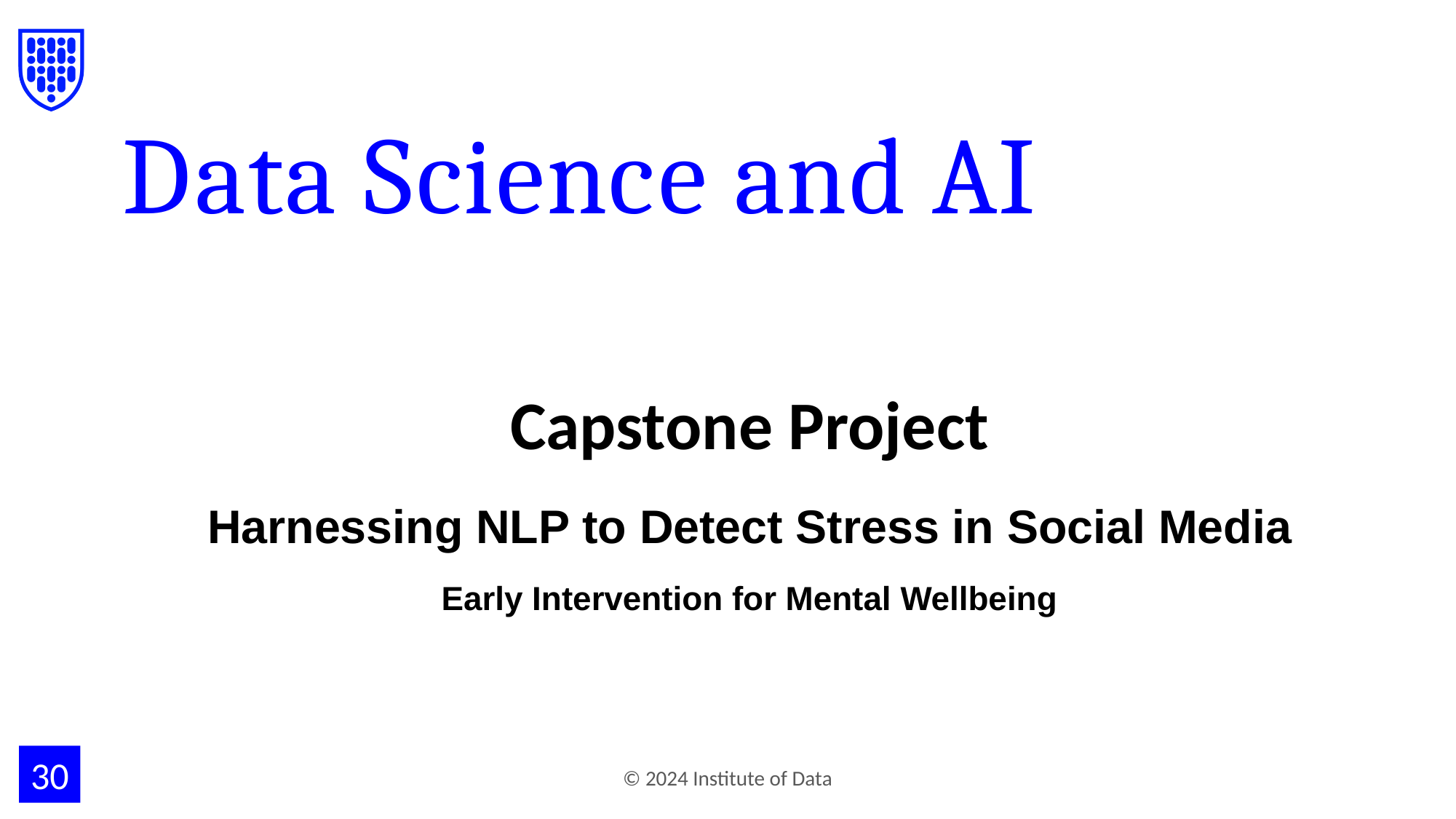

# Data Science and AI
Capstone Project
Harnessing NLP to Detect Stress in Social Media
Early Intervention for Mental Wellbeing